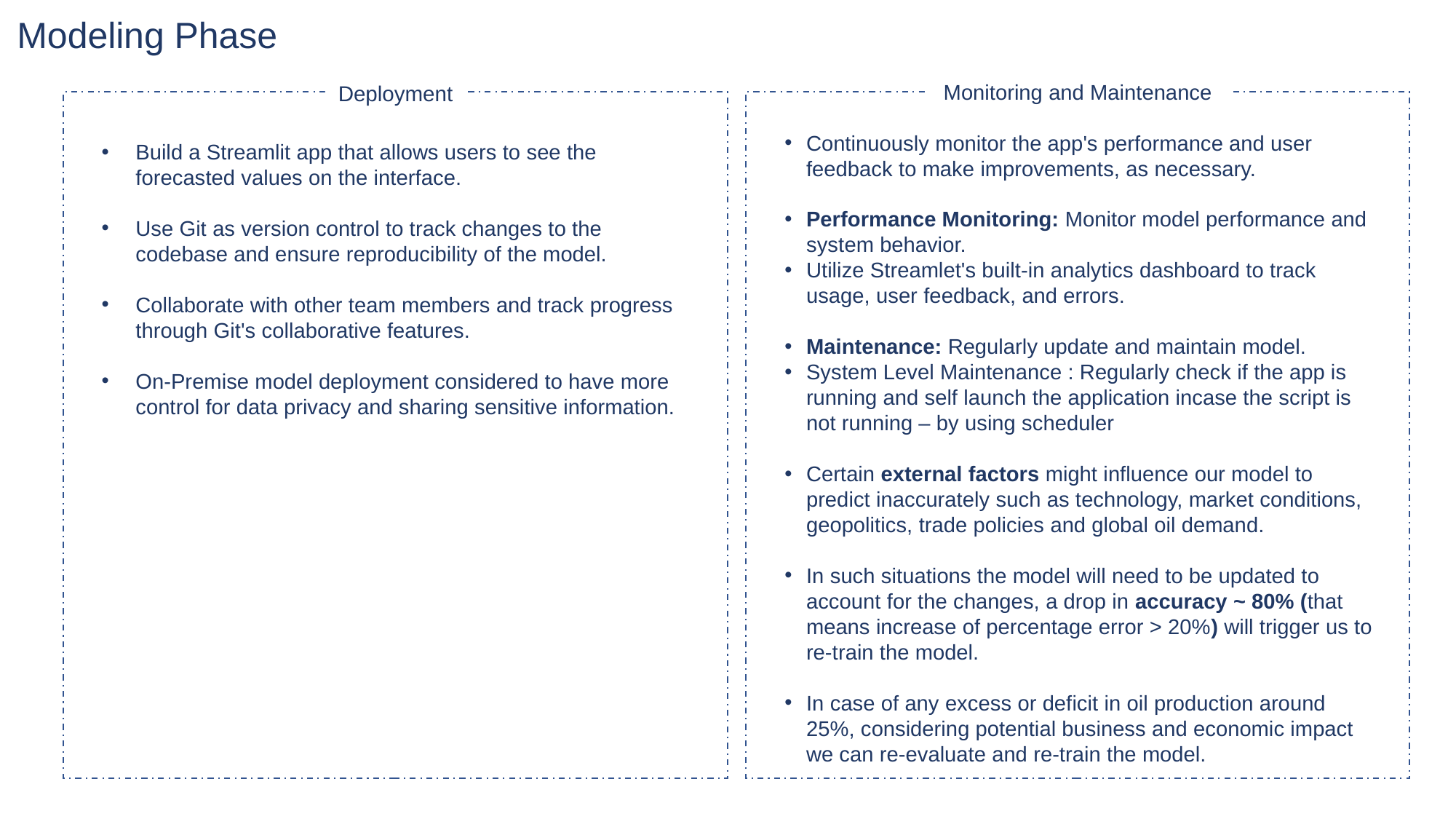

Modeling Phase
Monitoring and Maintenance
Deployment

Continuously monitor the app's performance and user feedback to make improvements, as necessary.

Performance Monitoring: Monitor model performance and system behavior.
Utilize Streamlet's built-in analytics dashboard to track usage, user feedback, and errors.

Maintenance: Regularly update and maintain model.
System Level Maintenance : Regularly check if the app is running and self launch the application incase the script is not running – by using scheduler

Certain external factors might influence our model to predict inaccurately such as technology, market conditions, geopolitics, trade policies and global oil demand.

In such situations the model will need to be updated to account for the changes, a drop in accuracy ~ 80% (that means increase of percentage error > 20%) will trigger us to re-train the model.

In case of any excess or deficit in oil production around 25%, considering potential business and economic impact we can re-evaluate and re-train the model.
Build a Streamlit app that allows users to see the forecasted values on the interface.

Use Git as version control to track changes to the codebase and ensure reproducibility of the model.

Collaborate with other team members and track progress through Git's collaborative features.

On-Premise model deployment considered to have more control for data privacy and sharing sensitive information.